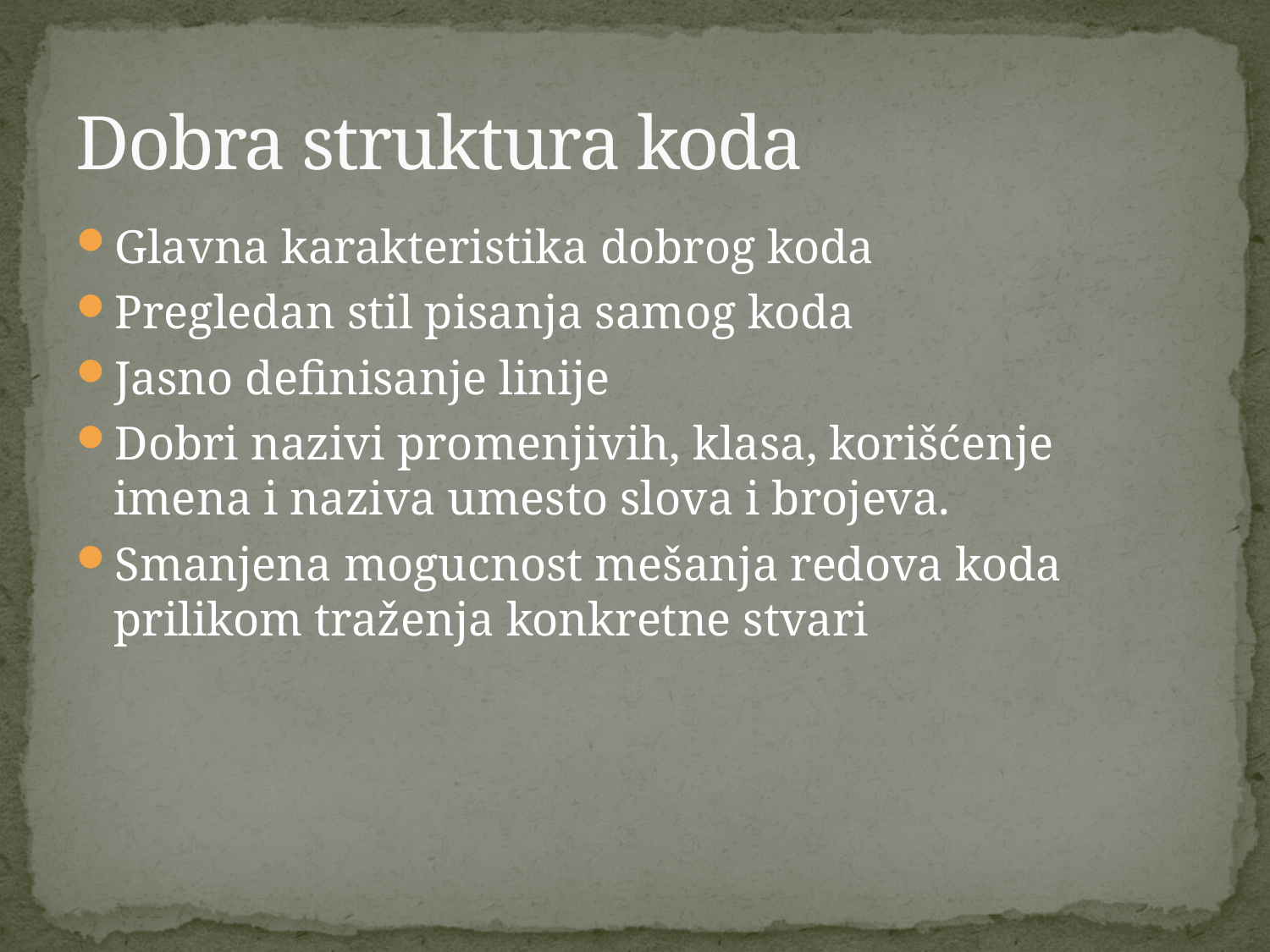

# Dobra struktura koda
Glavna karakteristika dobrog koda
Pregledan stil pisanja samog koda
Jasno definisanje linije
Dobri nazivi promenjivih, klasa, korišćenje imena i naziva umesto slova i brojeva.
Smanjena mogucnost mešanja redova koda prilikom traženja konkretne stvari